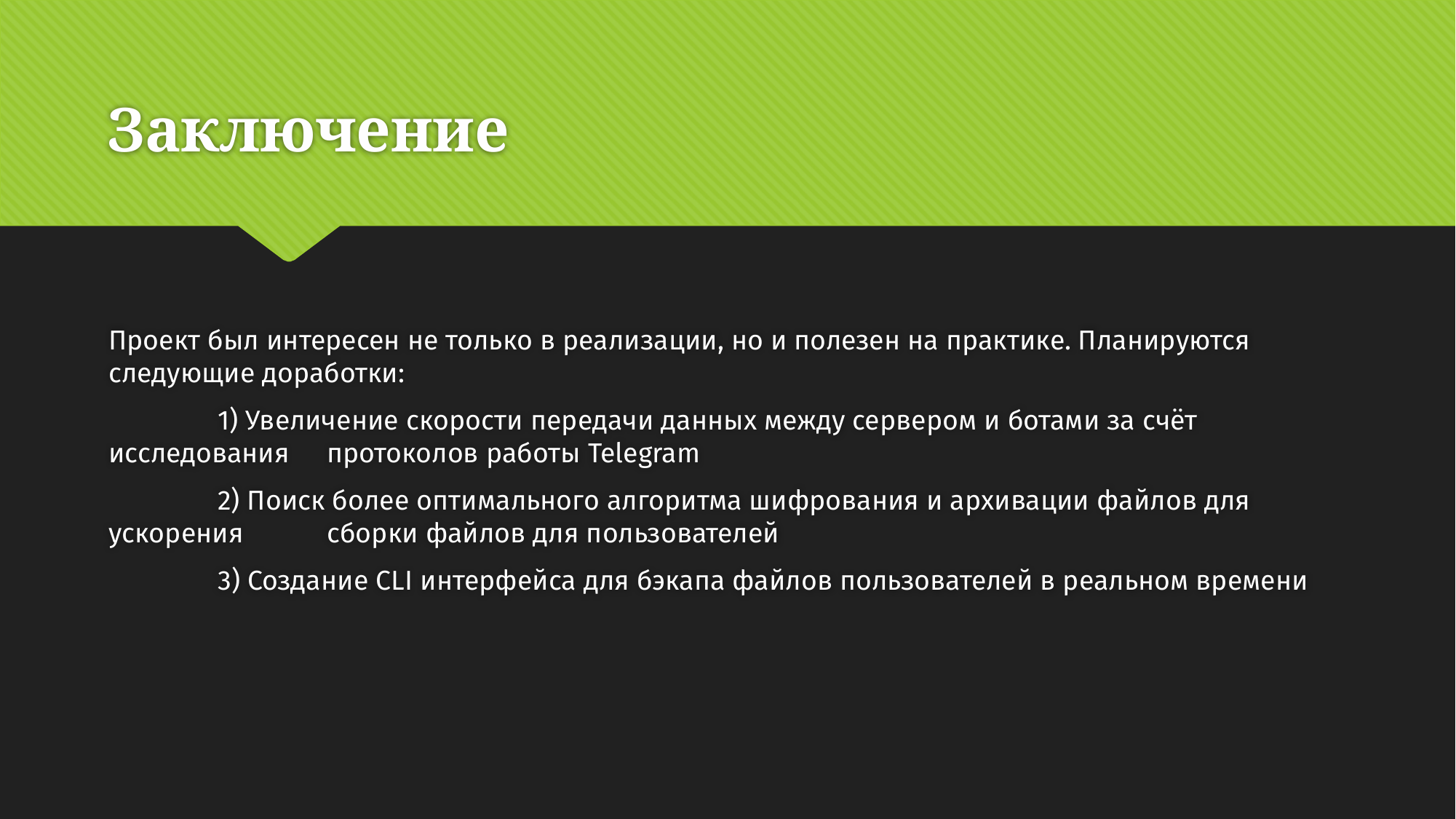

# Заключение
Проект был интересен не только в реализации, но и полезен на практике. Планируются следующие доработки:
	1) Увеличение скорости передачи данных между сервером и ботами за счёт исследования 	протоколов работы Telegram
	2) Поиск более оптимального алгоритма шифрования и архивации файлов для ускорения 	сборки файлов для пользователей
	3) Создание CLI интерфейса для бэкапа файлов пользователей в реальном времени